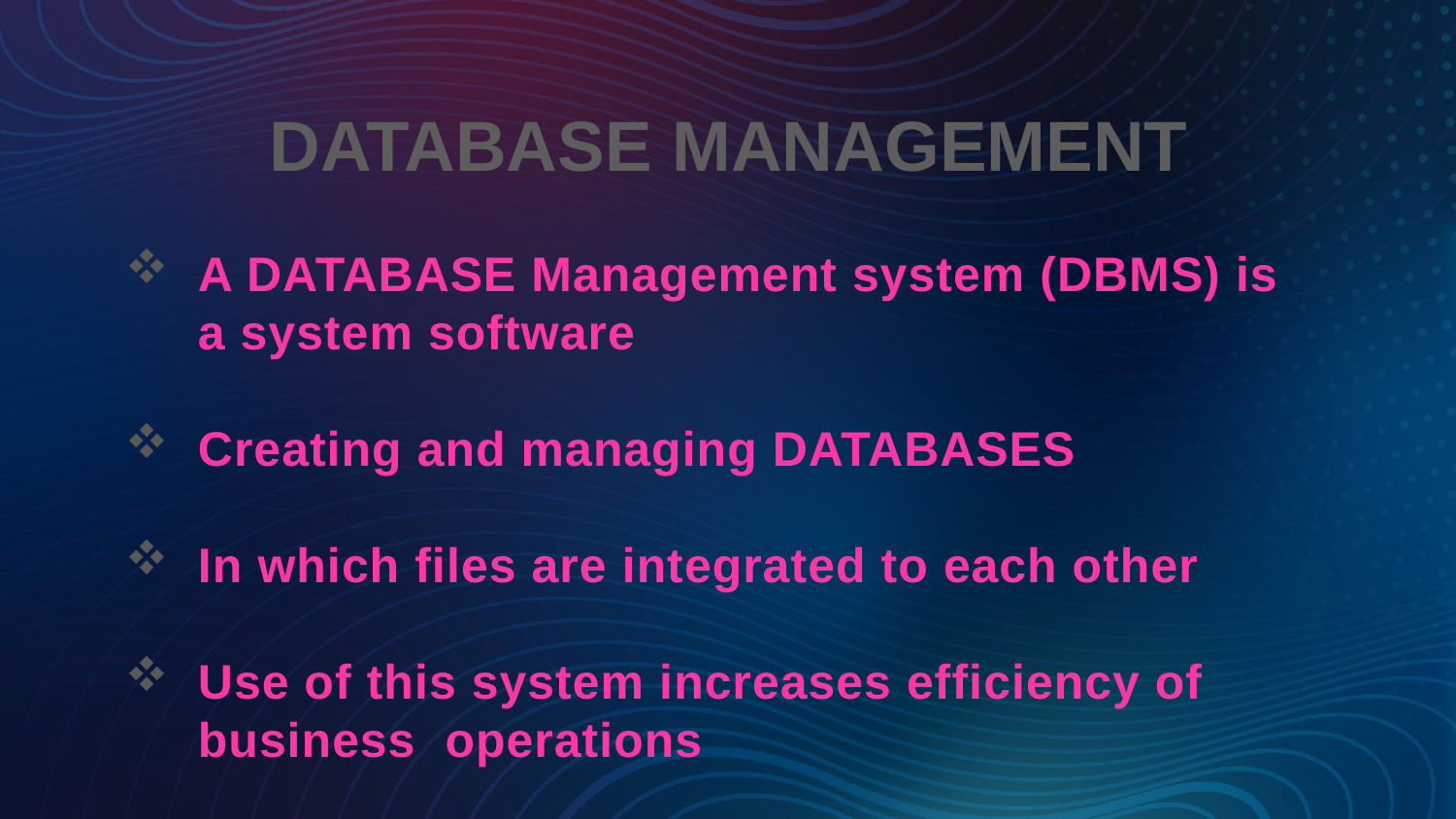

# DATABASE MANAGEMENT
A DATABASE Management system (DBMS) is a system software

Creating and managing DATABASES

In which files are integrated to each other

Use of this system increases efficiency of business  operations